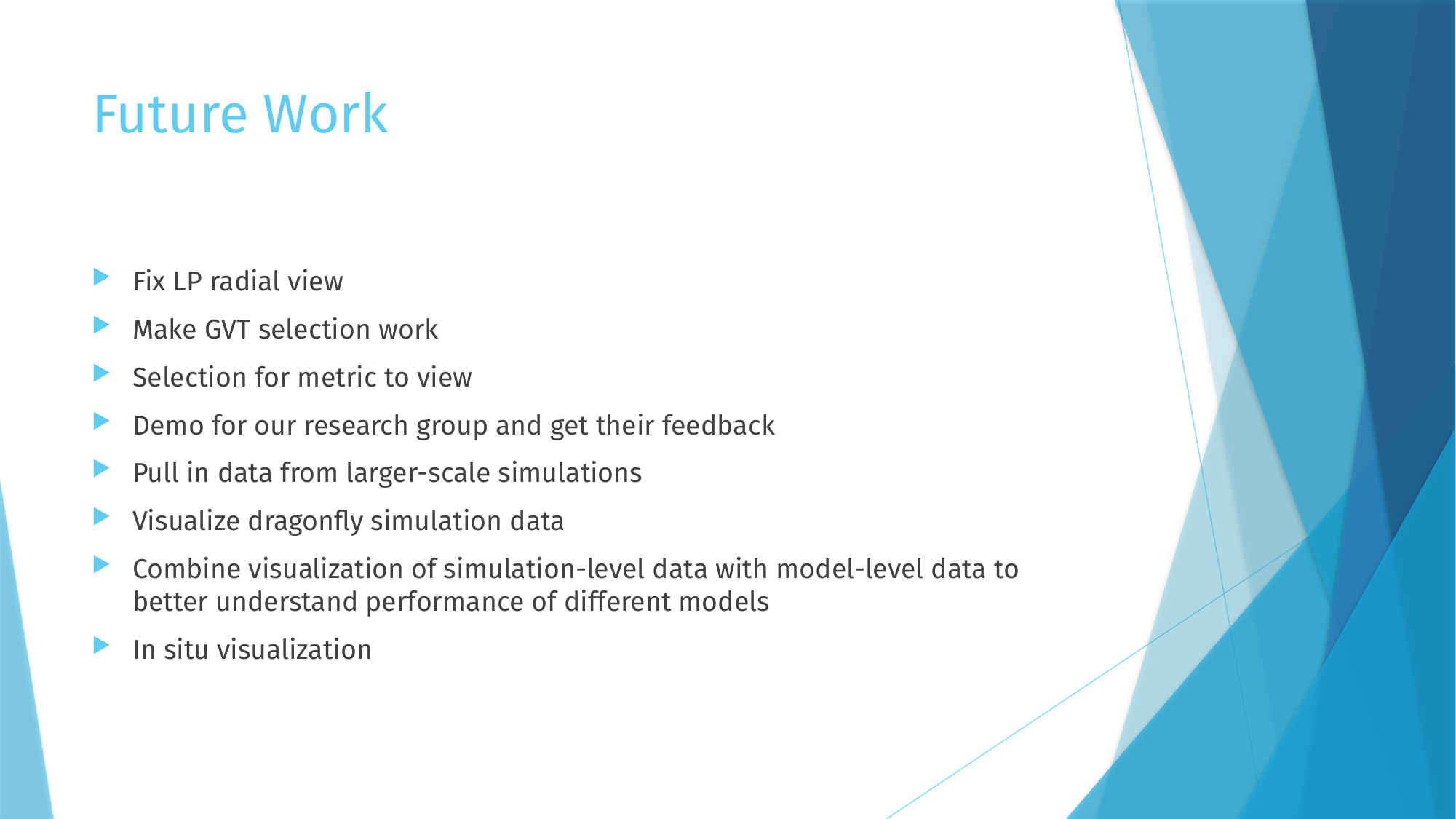

# Future Work
Fix LP radial view
Make GVT selection work
Selection for metric to view
Demo for our research group and get their feedback
Pull in data from larger-scale simulations
Visualize dragonfly simulation data
Combine visualization of simulation-level data with model-level data to better understand performance of different models
In situ visualization